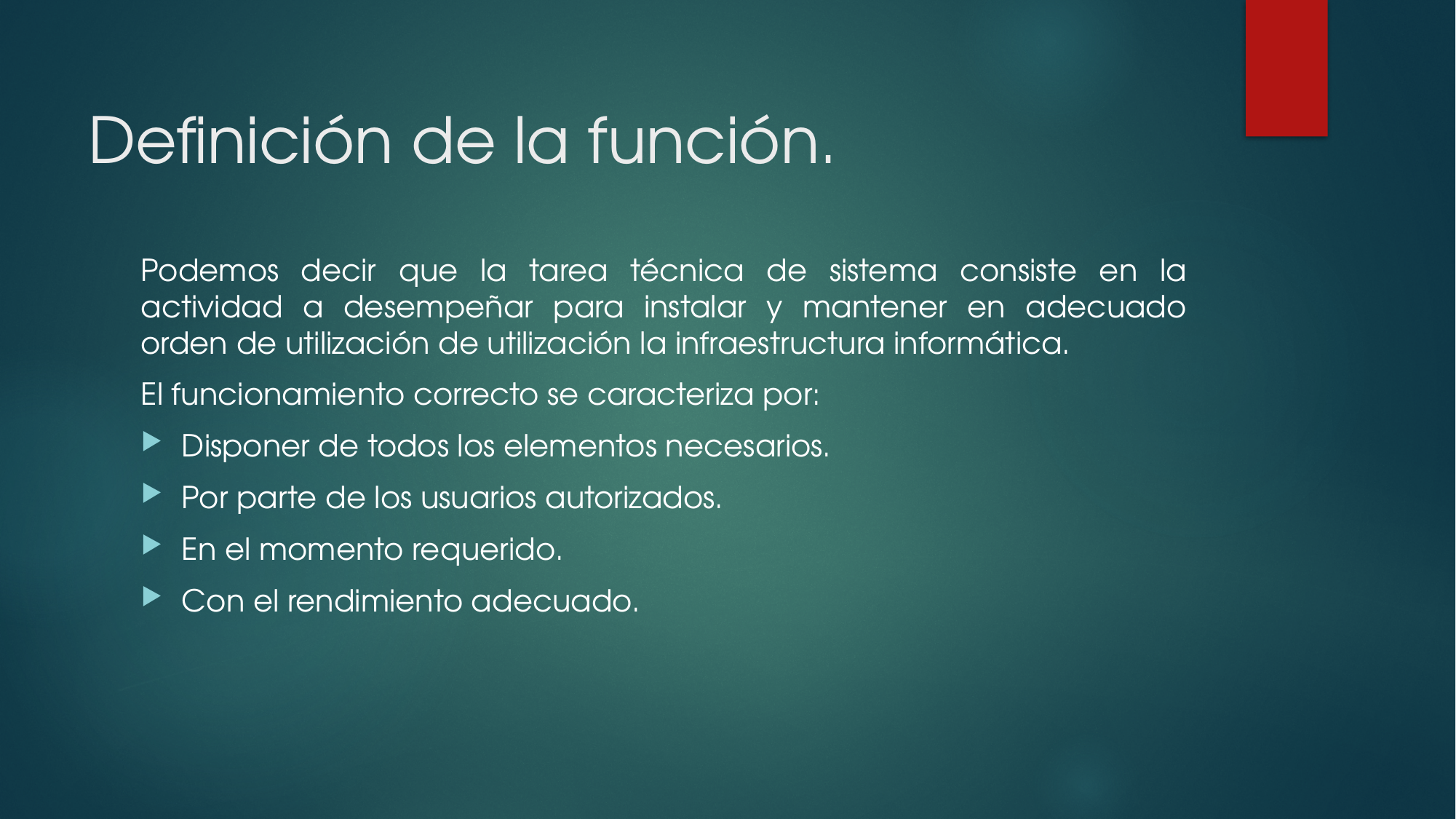

# Definición de la función.
Podemos decir que la tarea técnica de sistema consiste en la actividad a desempeñar para instalar y mantener en adecuado orden de utilización de utilización la infraestructura informática.
El funcionamiento correcto se caracteriza por:
Disponer de todos los elementos necesarios.
Por parte de los usuarios autorizados.
En el momento requerido.
Con el rendimiento adecuado.